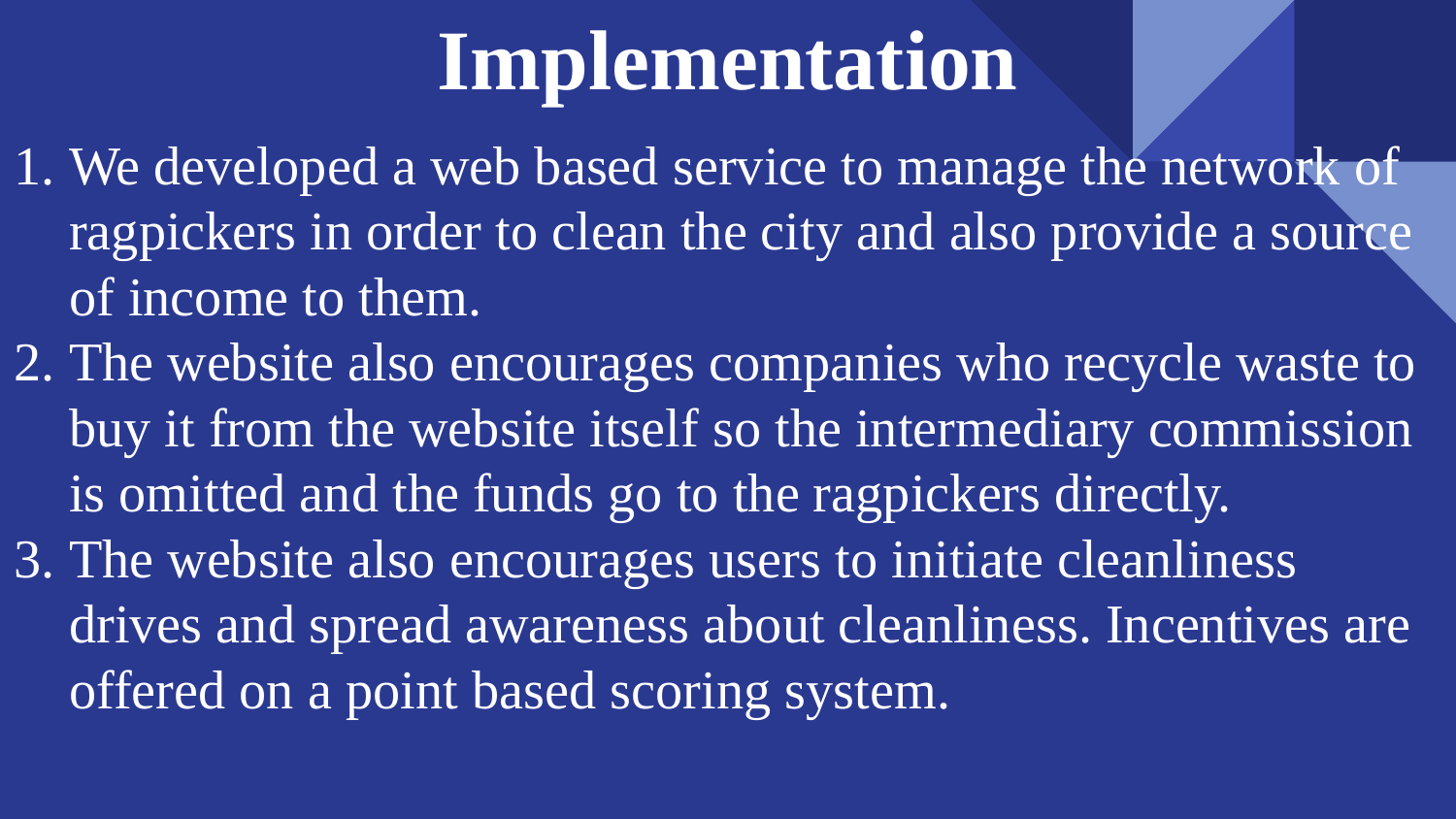

# Implementation
We developed a web based service to manage the network of ragpickers in order to clean the city and also provide a source of income to them.
The website also encourages companies who recycle waste to buy it from the website itself so the intermediary commission is omitted and the funds go to the ragpickers directly.
The website also encourages users to initiate cleanliness drives and spread awareness about cleanliness. Incentives are offered on a point based scoring system.